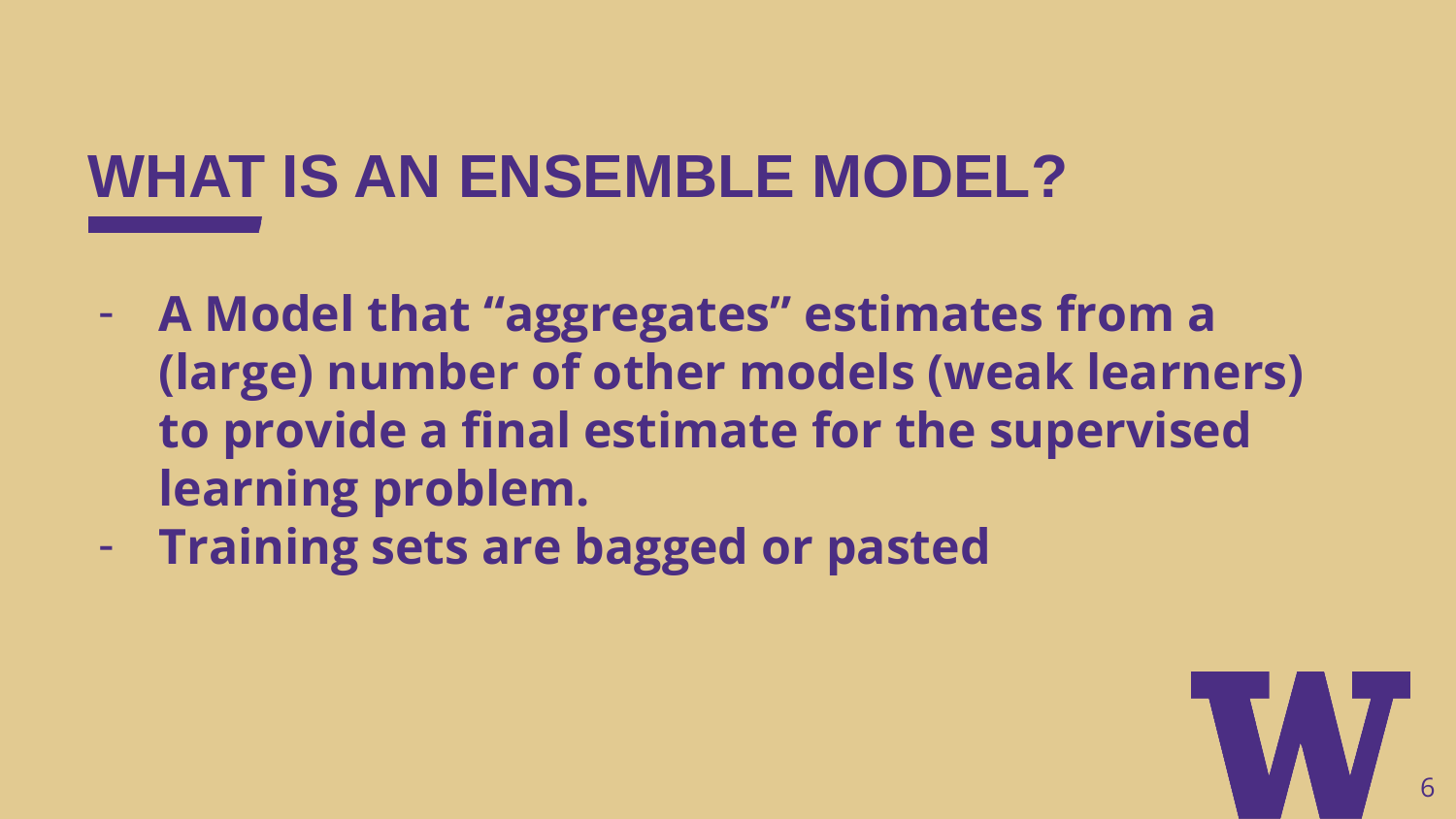

# WHAT IS AN ENSEMBLE MODEL?
A Model that “aggregates” estimates from a (large) number of other models (weak learners) to provide a final estimate for the supervised learning problem.
Training sets are bagged or pasted

6